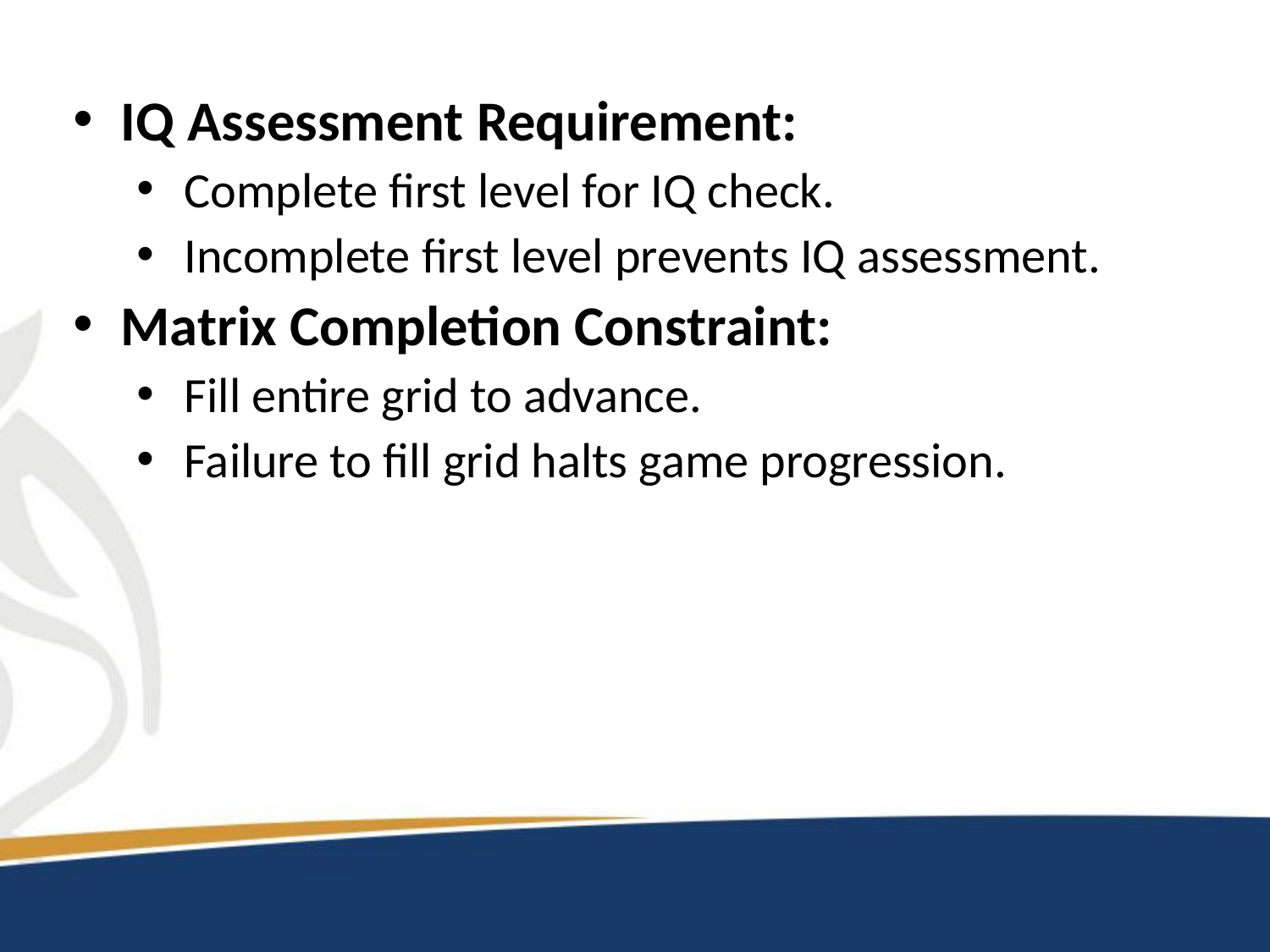

IQ Assessment Requirement:
Complete first level for IQ check.
Incomplete first level prevents IQ assessment.
Matrix Completion Constraint:
Fill entire grid to advance.
Failure to fill grid halts game progression.